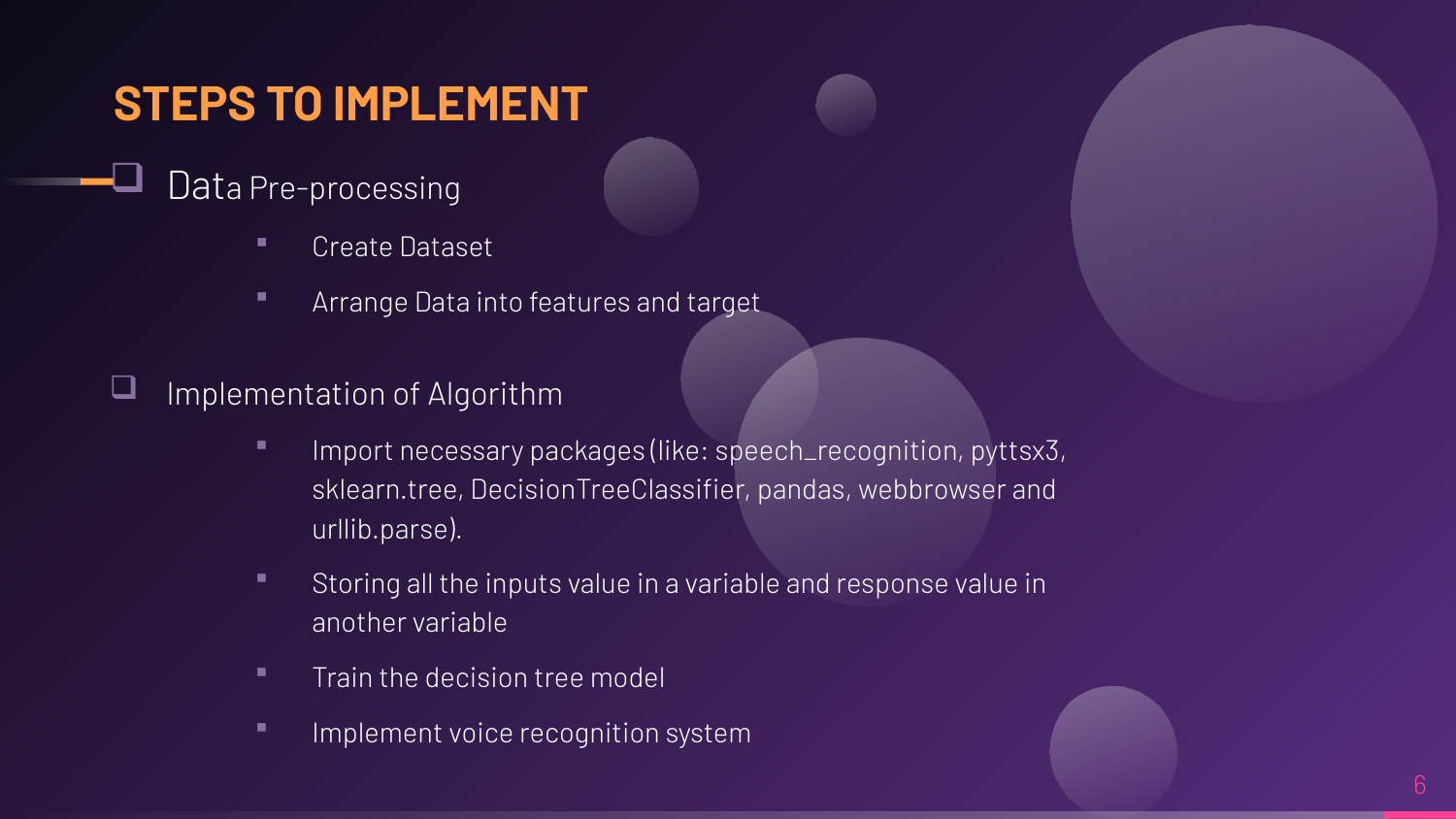

# STEPS TO IMPLEMENT
Data Pre-processing
Create Dataset
Arrange Data into features and target

Implementation of Algorithm
Import necessary packages (like: speech_recognition, pyttsx3, sklearn.tree, DecisionTreeClassifier, pandas, webbrowser and urllib.parse).
Storing all the inputs value in a variable and response value in another variable
Train the decision tree model
Implement voice recognition system
6